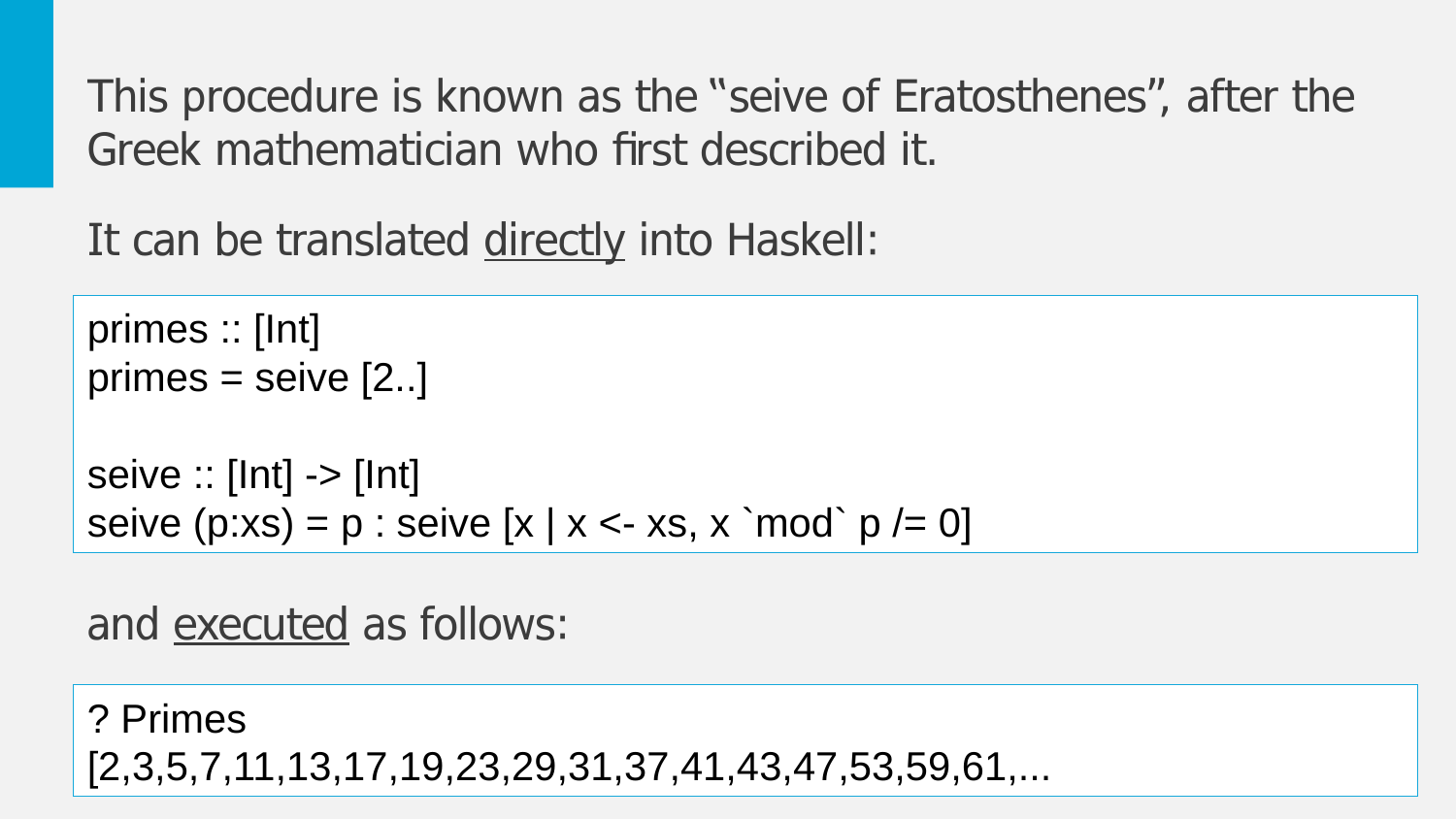

This procedure is known as the “seive of Eratosthenes”, after the Greek mathematician who first described it.
It can be translated directly into Haskell:
primes :: [Int]
primes = seive [2..]

seive :: [Int] -> [Int]
seive (p:xs) = p : seive [x | x <- xs, x `mod` p /= 0]
and executed as follows:
? Primes
[2,3,5,7,11,13,17,19,23,29,31,37,41,43,47,53,59,61,...